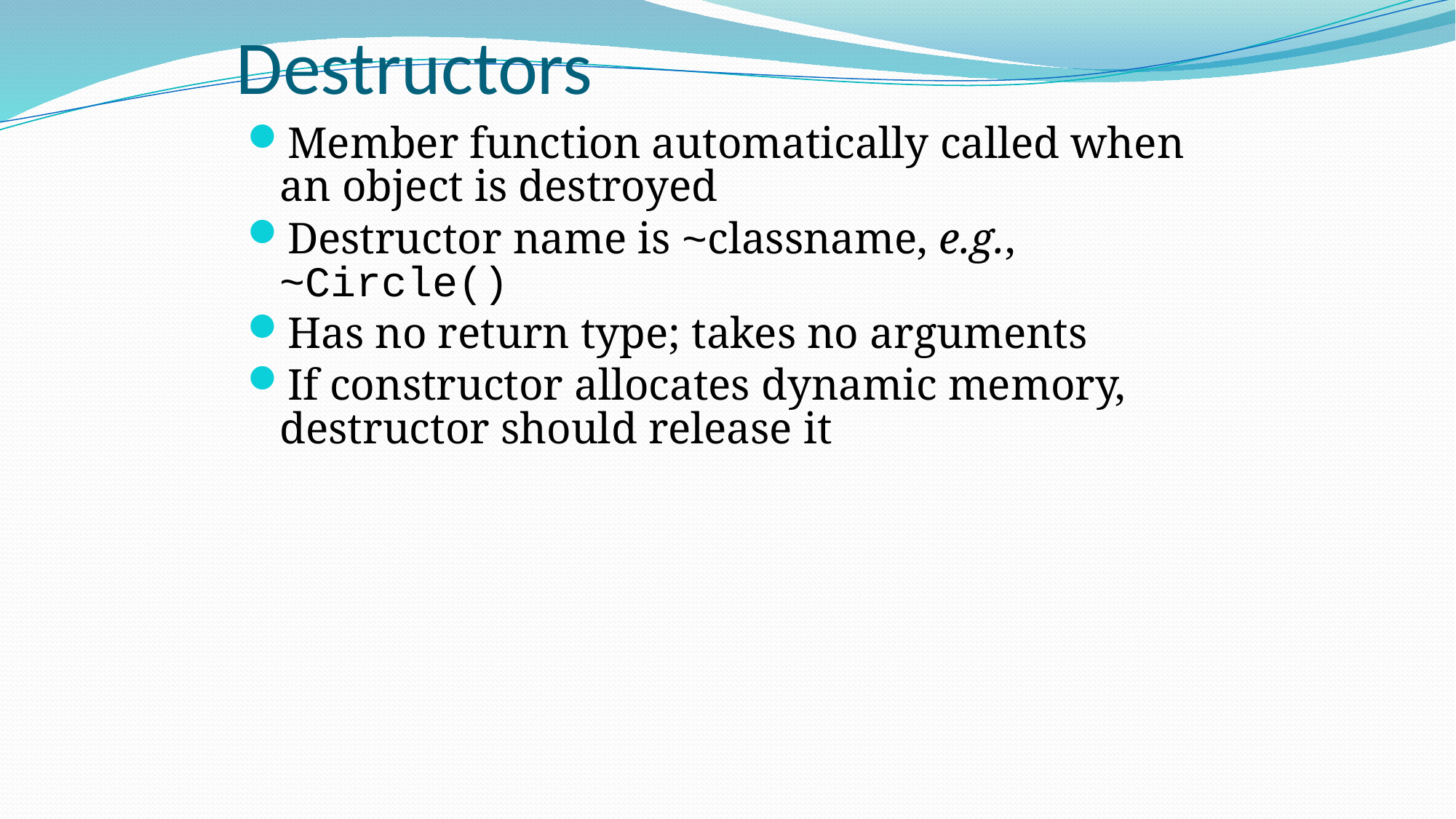

# Destructors
Member function automatically called when an object is destroyed
Destructor name is ~classname, e.g., ~Circle()
Has no return type; takes no arguments
If constructor allocates dynamic memory, destructor should release it